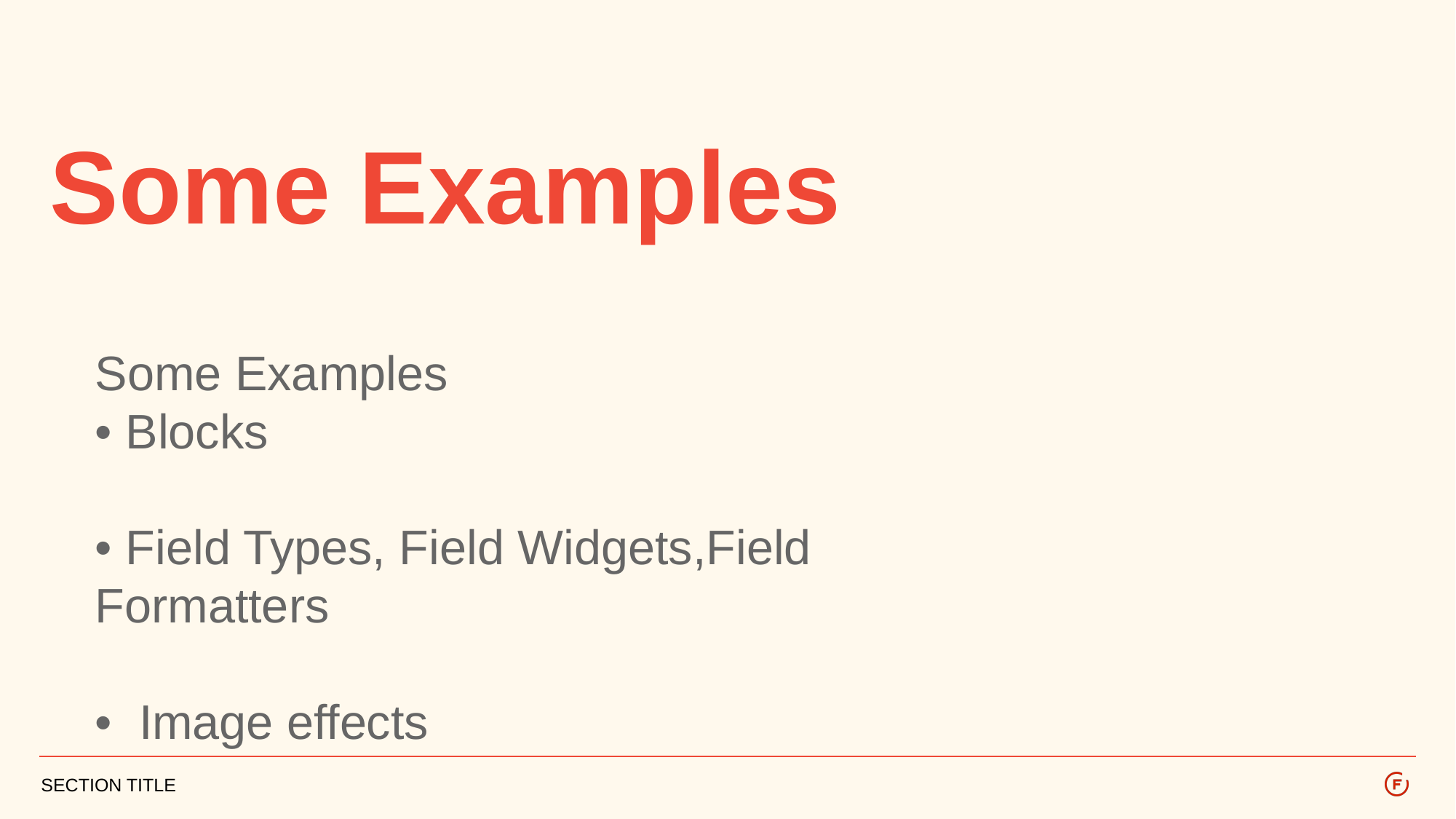

# Some Examples
Some Examples
• Blocks

• Field Types, Field Widgets,Field Formatters

•  Image effects
SECTION TITLE